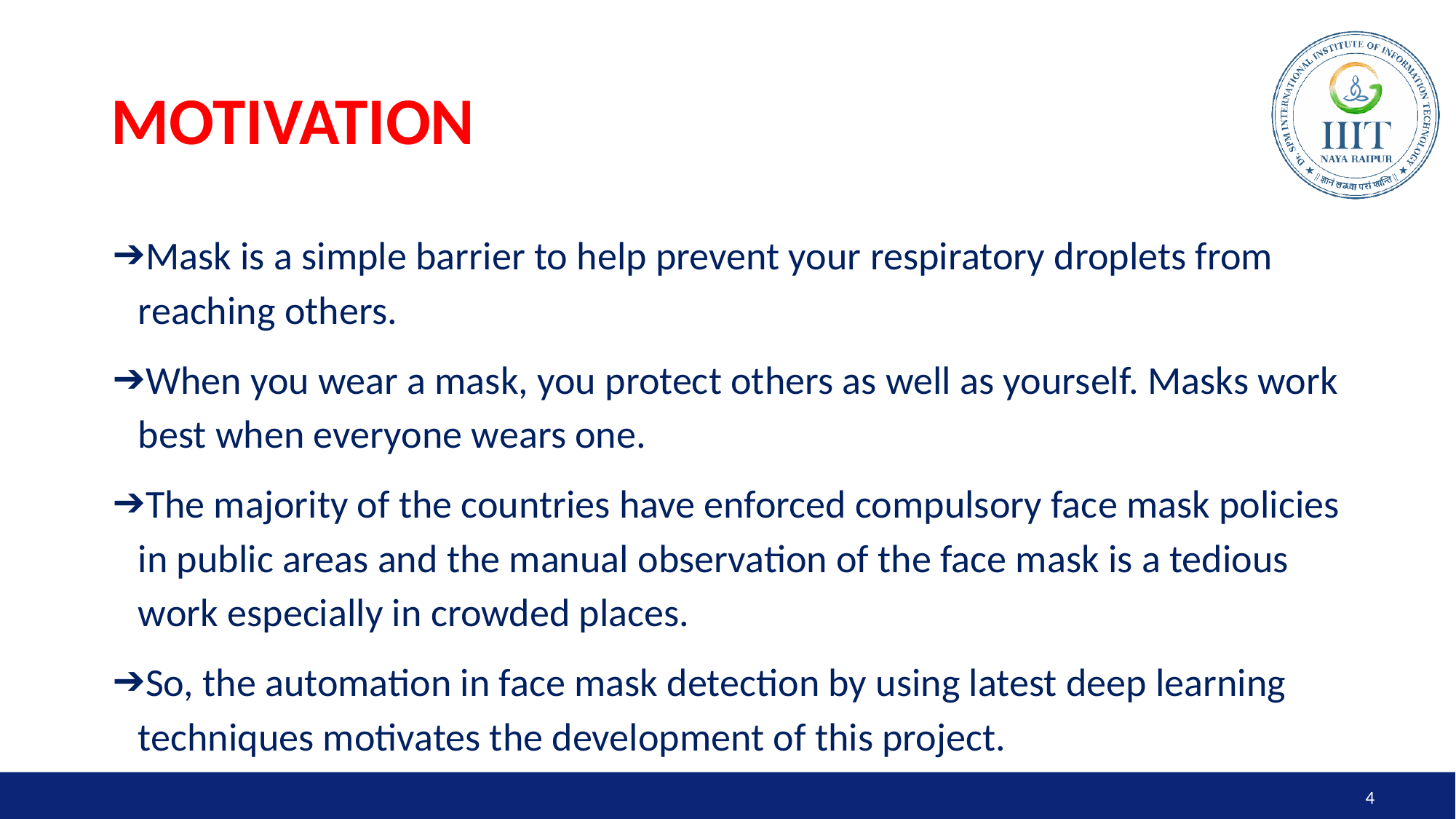

# MOTIVATION
Mask is a simple barrier to help prevent your respiratory droplets from reaching others.
When you wear a mask, you protect others as well as yourself. Masks work best when everyone wears one.
The majority of the countries have enforced compulsory face mask policies in public areas and the manual observation of the face mask is a tedious work especially in crowded places.
So, the automation in face mask detection by using latest deep learning techniques motivates the development of this project.
4